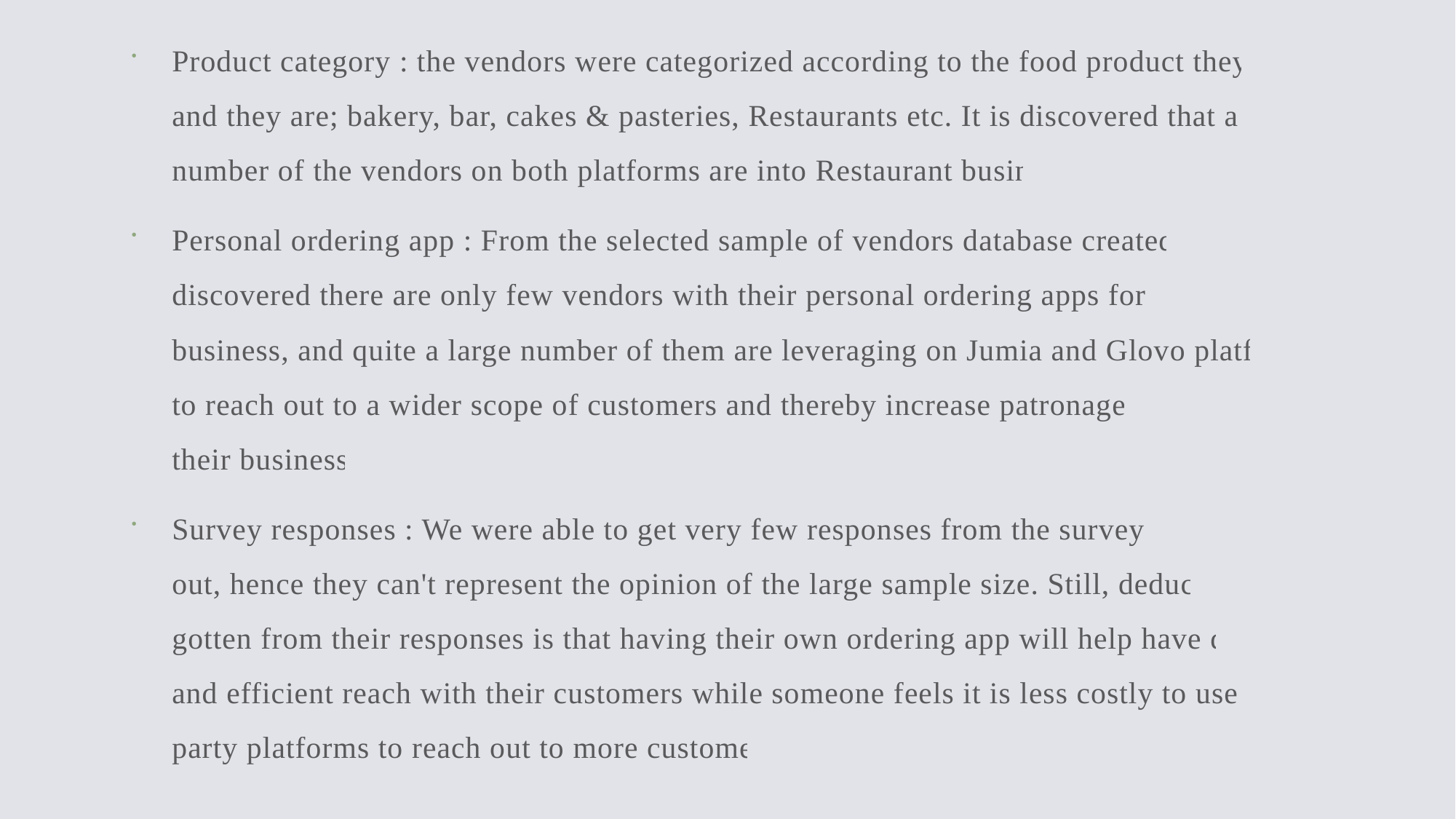

Product category : the vendors were categorized according to the food product they sell, and they are; bakery, bar, cakes & pasteries, Restaurants etc. It is discovered that a large number of the vendors on both platforms are into Restaurant business.
Personal ordering app : From the selected sample of vendors database created, we discovered there are only few vendors with their personal ordering apps for their business, and quite a large number of them are leveraging on Jumia and Glovo platforms to reach out to a wider scope of customers and thereby increase patronages for their business.
Survey responses : We were able to get very few responses from the survey sent out, hence they can't represent the opinion of the large sample size. Still, deductions gotten from their responses is that having their own ordering app will help have direct and efficient reach with their customers while someone feels it is less costly to use third party platforms to reach out to more customers.